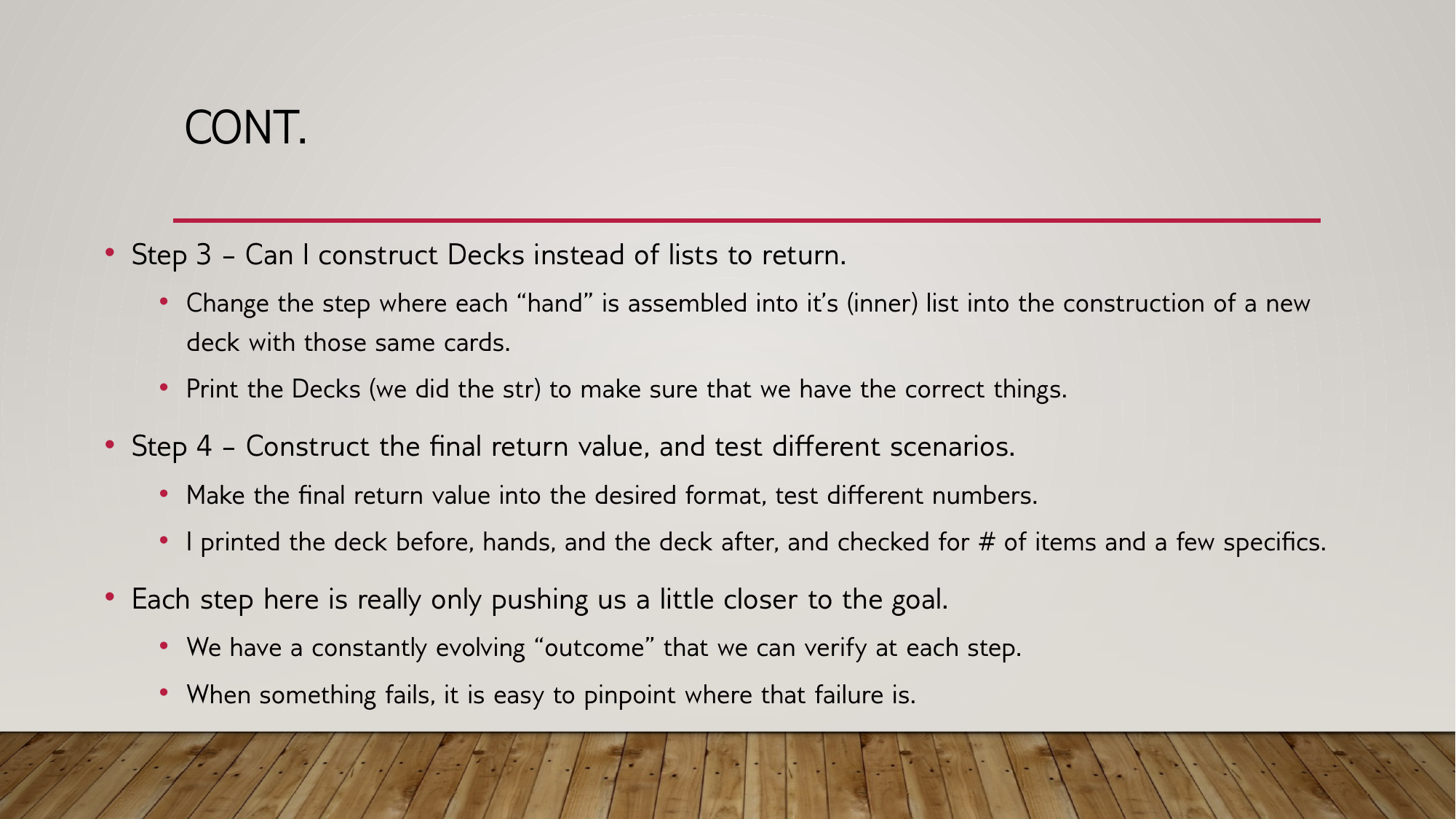

# Cont.
Step 3 – Can I construct Decks instead of lists to return.
Change the step where each “hand” is assembled into it’s (inner) list into the construction of a new deck with those same cards.
Print the Decks (we did the str) to make sure that we have the correct things.
Step 4 – Construct the final return value, and test different scenarios.
Make the final return value into the desired format, test different numbers.
I printed the deck before, hands, and the deck after, and checked for # of items and a few specifics.
Each step here is really only pushing us a little closer to the goal.
We have a constantly evolving “outcome” that we can verify at each step.
When something fails, it is easy to pinpoint where that failure is.